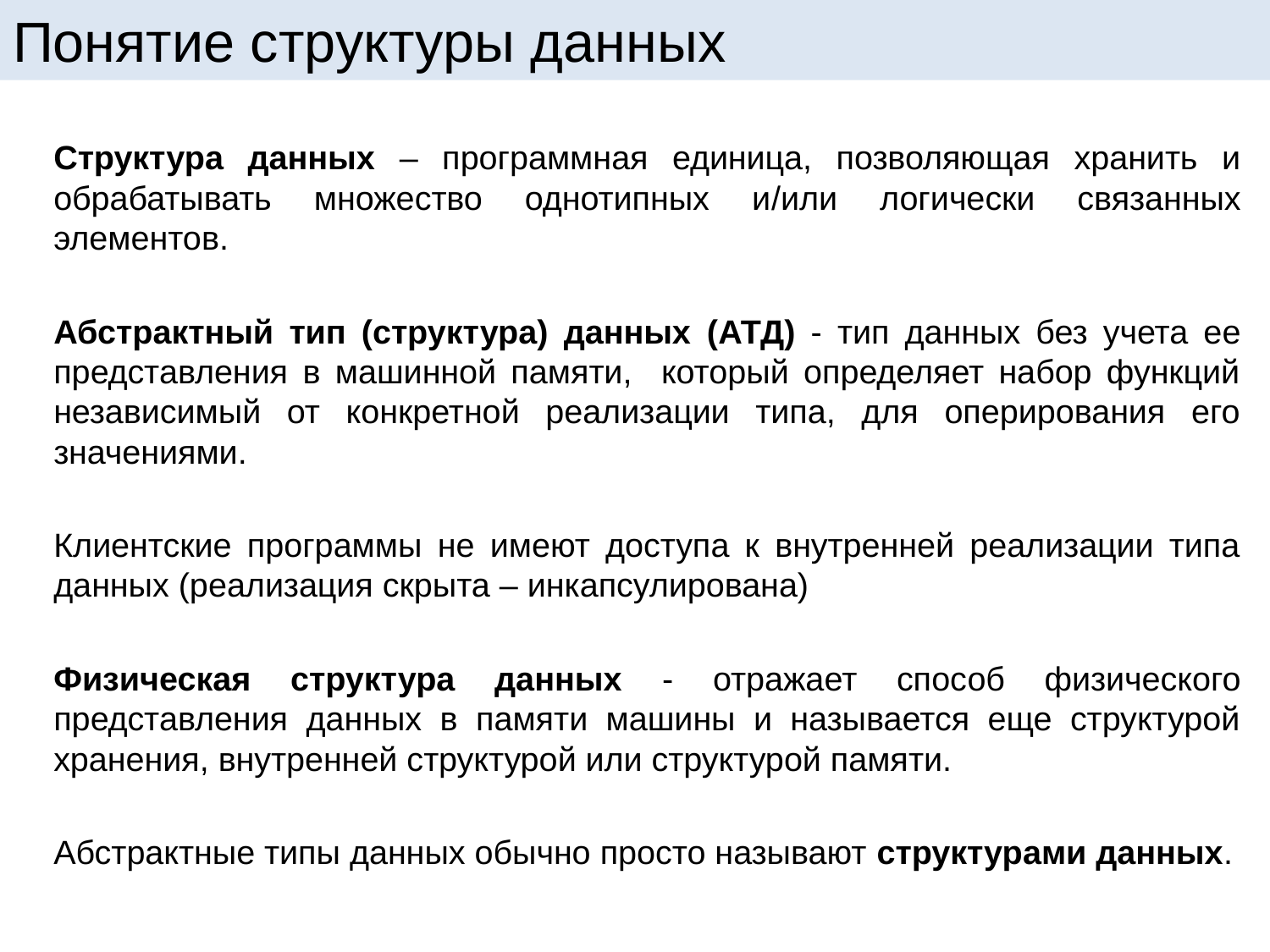

# Понятие структуры данных
Структура данных – программная единица, позволяющая хранить и обрабатывать множество однотипных и/или логически связанных элементов.

Абстрактный тип (структура) данных (АТД) - тип данных без учета ее представления в машинной памяти,  который определяет набор функций независимый от конкретной реализации типа, для оперирования его значениями.

Клиентские программы не имеют доступа к внутренней реализации типа данных (реализация скрыта – инкапсулирована)

Физическая структура данных - отражает способ физического представления данных в памяти машины и называется еще структурой хранения, внутренней структурой или структурой памяти.

Абстрактные типы данных обычно просто называют структурами данных.